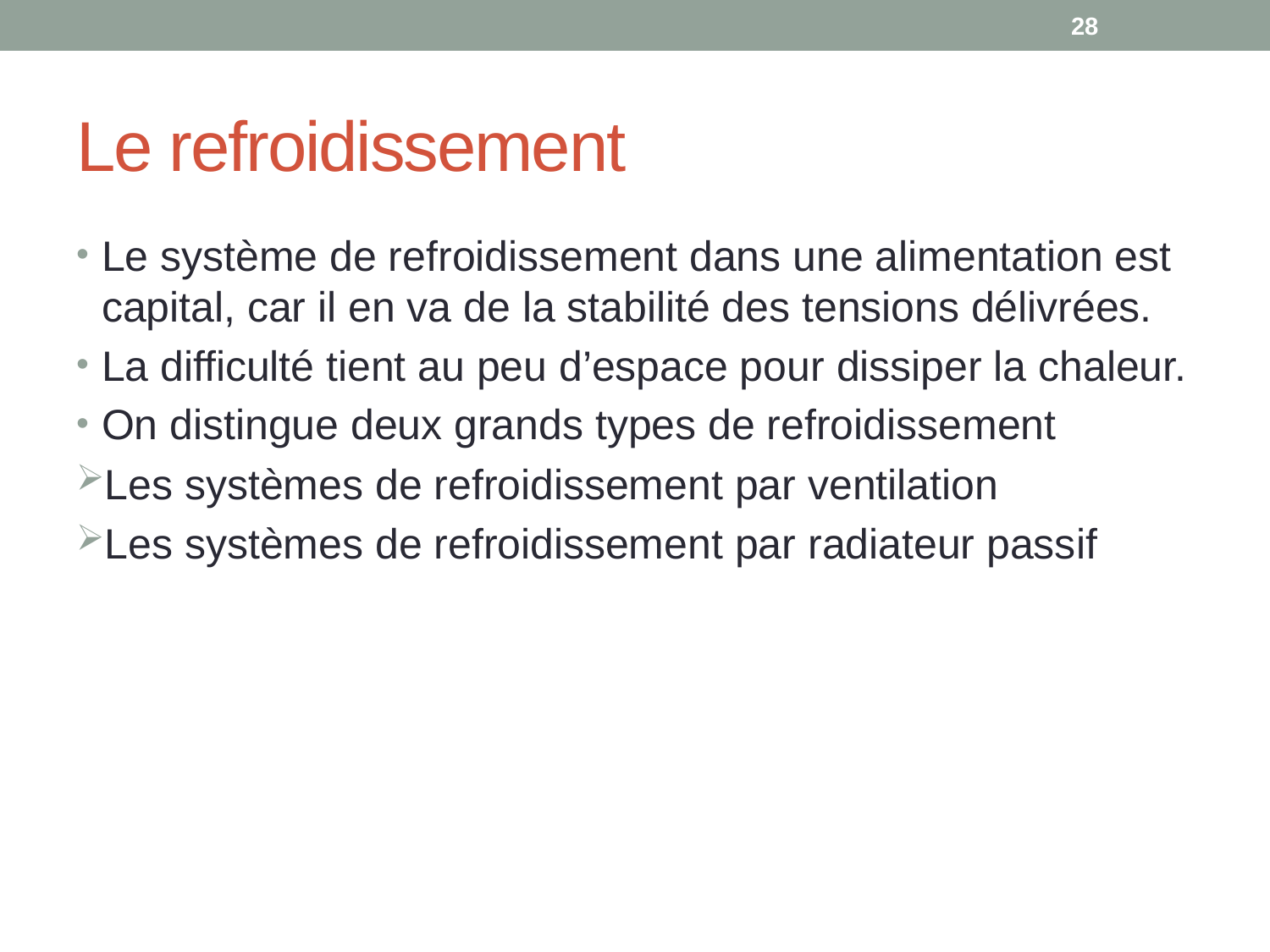

28
# Le refroidissement
Le système de refroidissement dans une alimentation est capital, car il en va de la stabilité des tensions délivrées.
La difficulté tient au peu d’espace pour dissiper la chaleur.
On distingue deux grands types de refroidissement
Les systèmes de refroidissement par ventilation
Les systèmes de refroidissement par radiateur passif